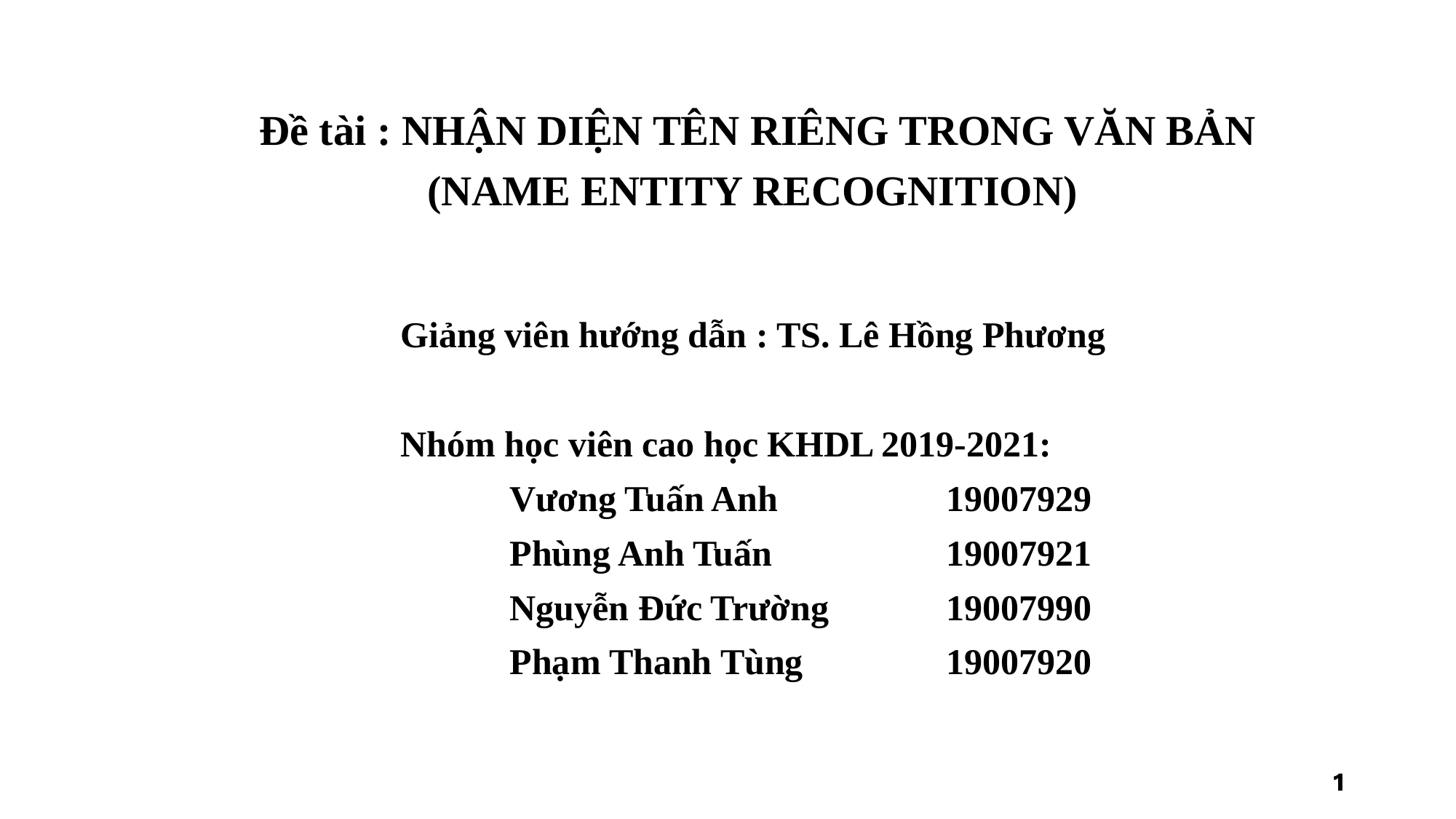

Đề tài : NHẬN DIỆN TÊN RIÊNG TRONG VĂN BẢN
(NAME ENTITY RECOGNITION)

		Giảng viên hướng dẫn : TS. Lê Hồng Phương

		Nhóm học viên cao học KHDL 2019-2021:
			Vương Tuấn Anh		19007929
			Phùng Anh Tuấn		19007921
			Nguyễn Đức Trường		19007990
			Phạm Thanh Tùng 		19007920
1